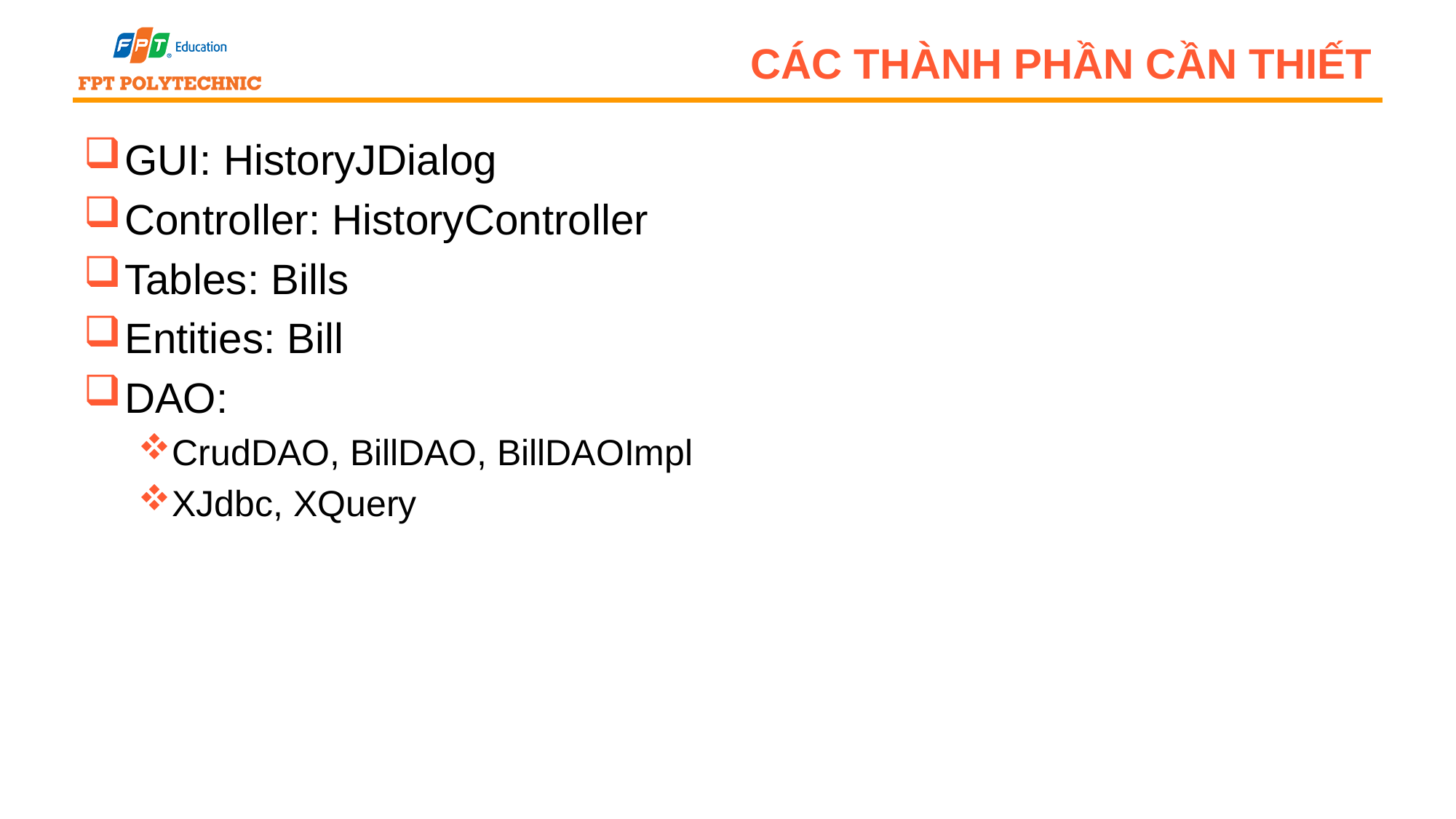

# Các thành phần cần thiết
GUI: HistoryJDialog
Controller: HistoryController
Tables: Bills
Entities: Bill
DAO:
CrudDAO, BillDAO, BillDAOImpl
XJdbc, XQuery